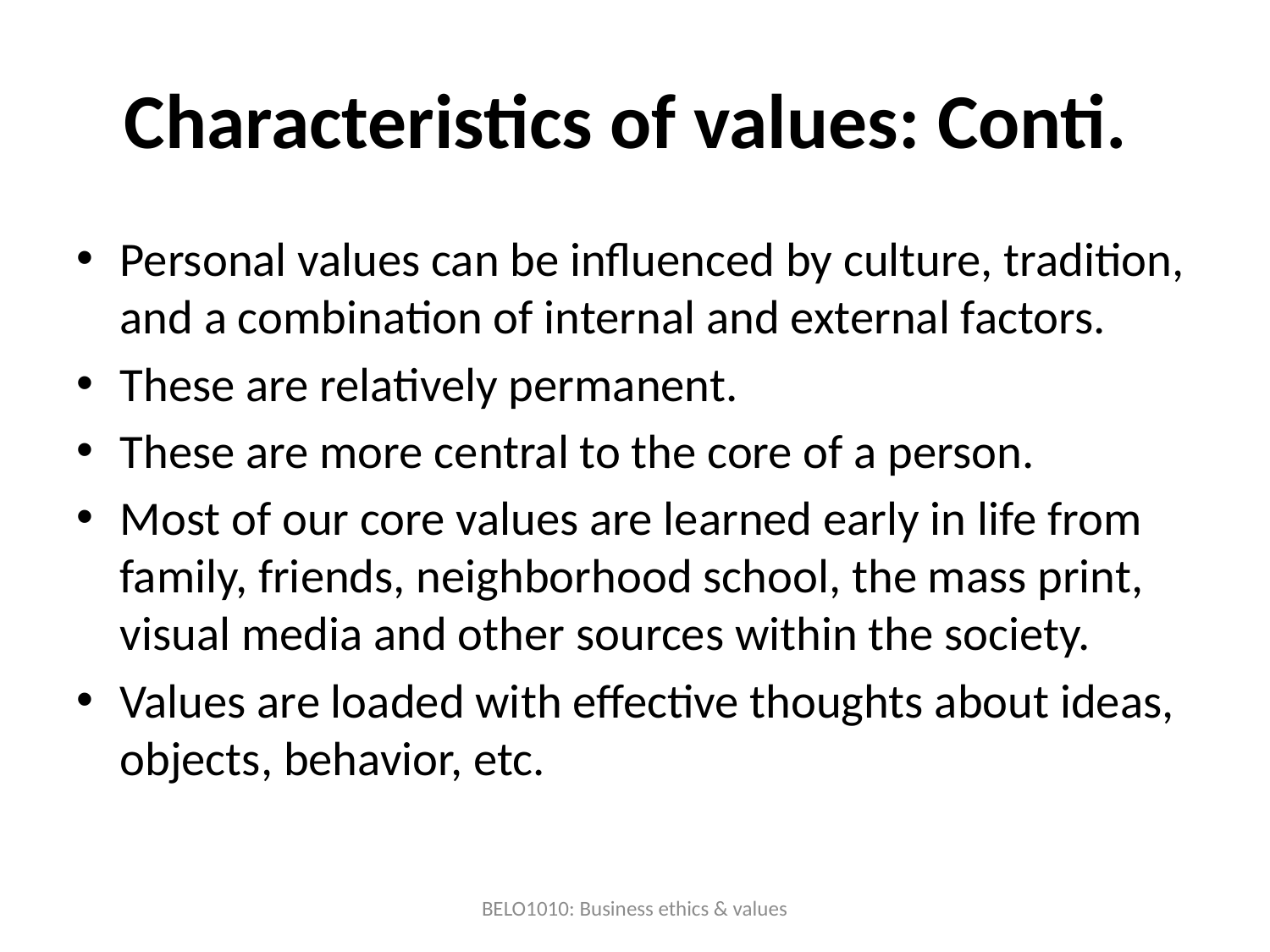

# Characteristics of values: Conti.
Personal values can be influenced by culture, tradition, and a combination of internal and external factors.
These are relatively permanent.
These are more central to the core of a person.
Most of our core values are learned early in life from family, friends, neighborhood school, the mass print, visual media and other sources within the society.
Values are loaded with effective thoughts about ideas, objects, behavior, etc.

BELO1010: Business ethics & values